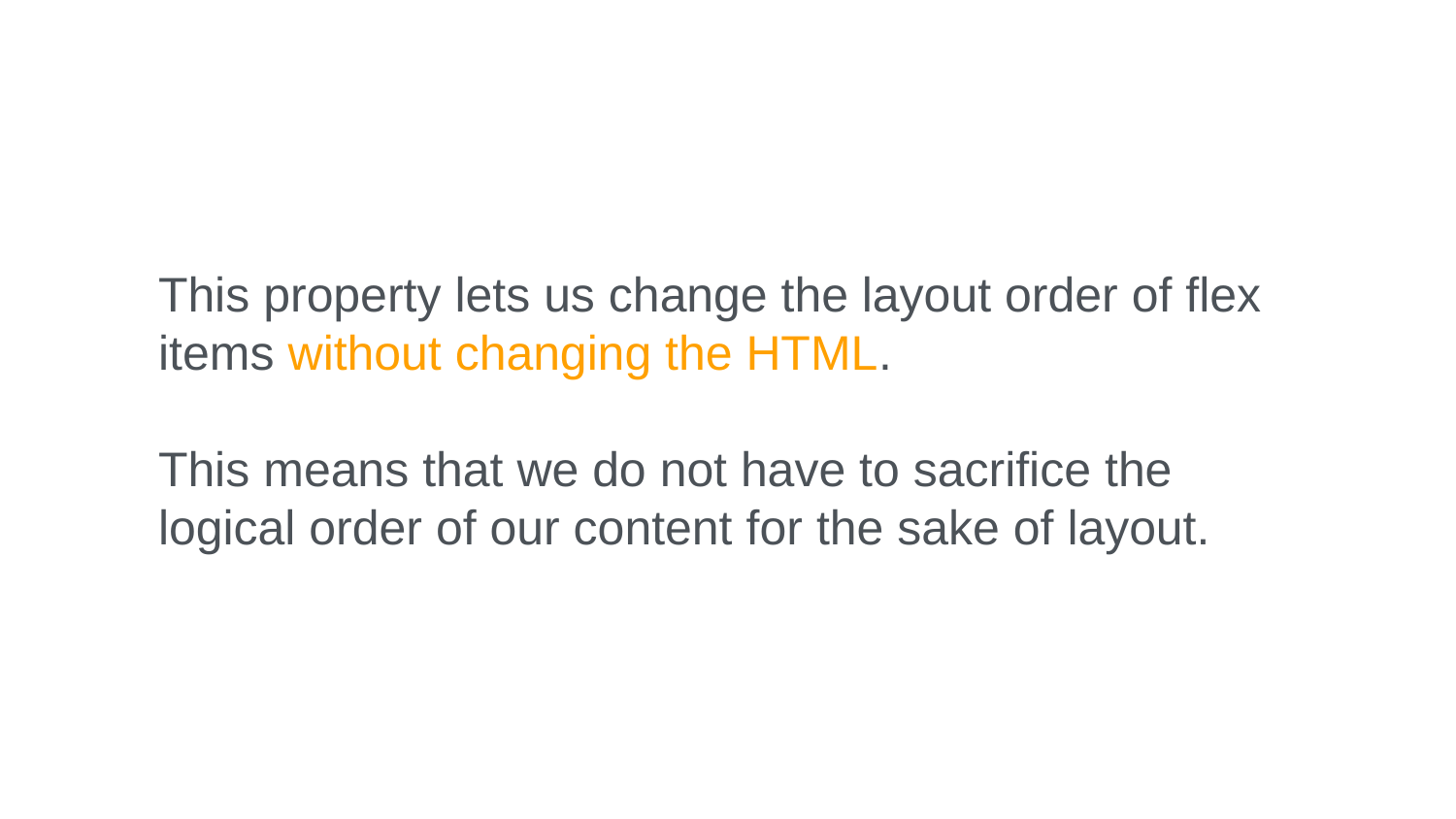

This property lets us change the layout order of flex items without changing the HTML.

This means that we do not have to sacrifice the logical order of our content for the sake of layout.